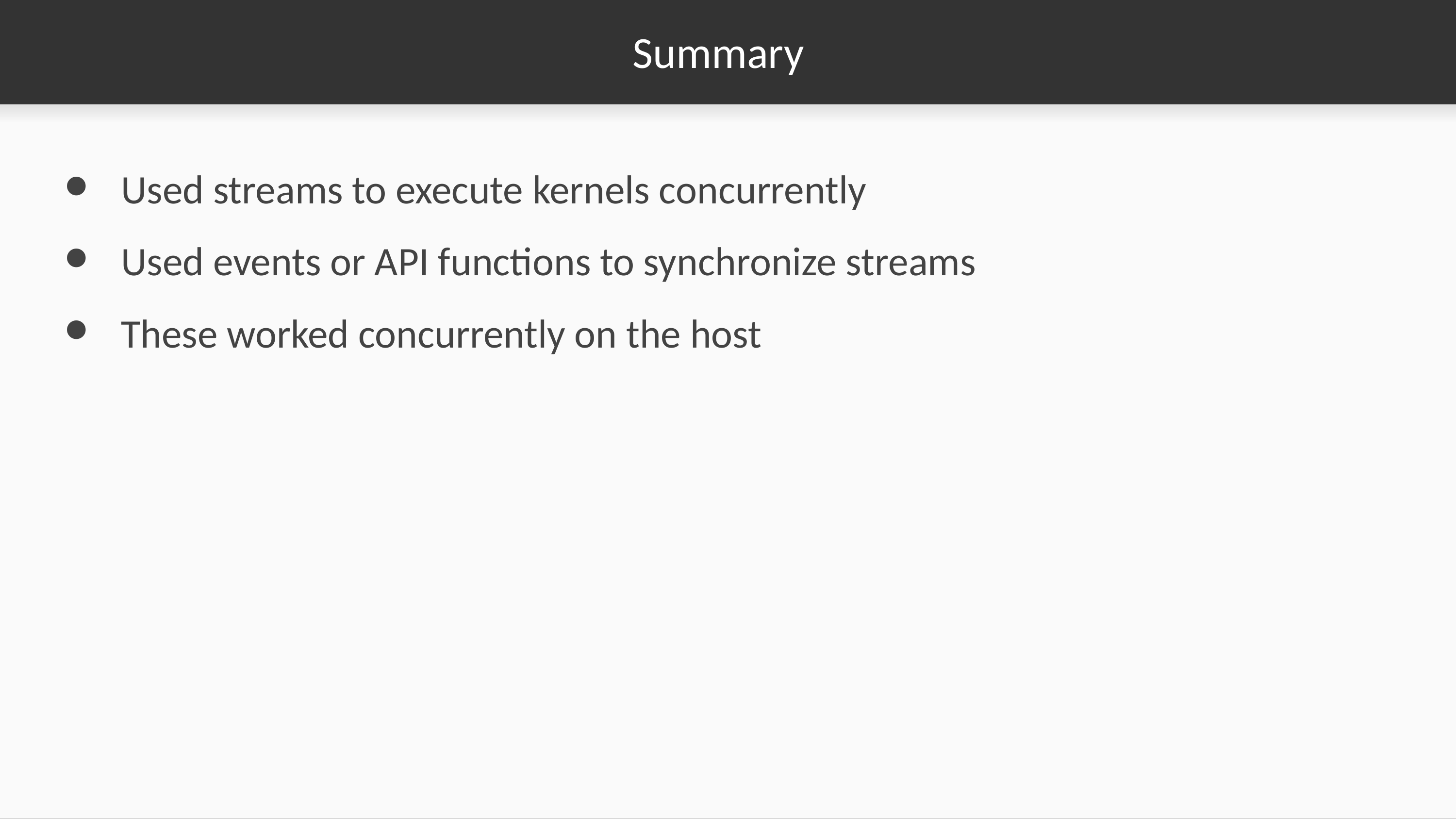

# Summary
Used streams to execute kernels concurrently
Used events or API functions to synchronize streams
These worked concurrently on the host